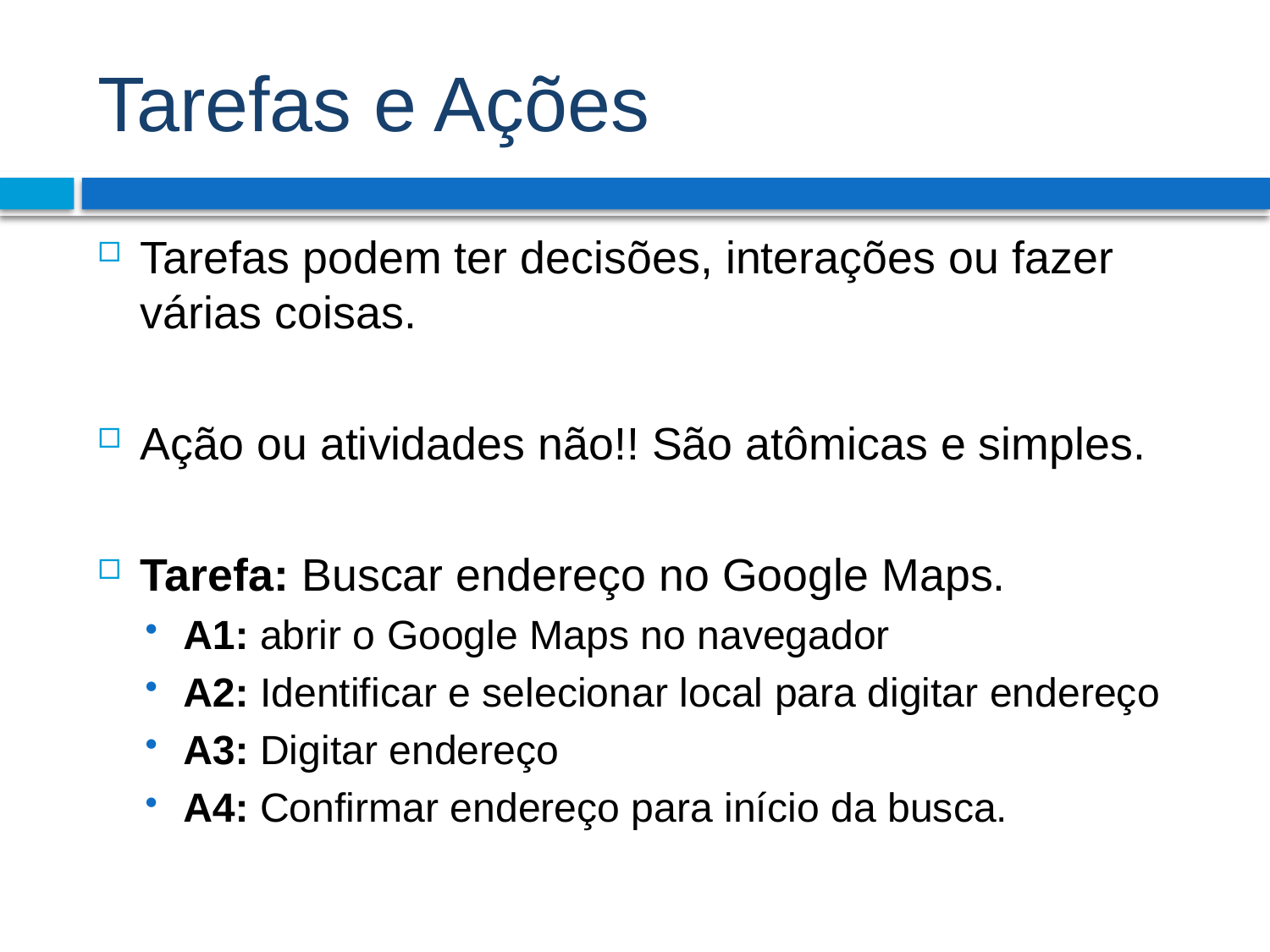

# Tarefas e Ações
Tarefas podem ter decisões, interações ou fazer várias coisas.

Ação ou atividades não!! São atômicas e simples.

Tarefa: Buscar endereço no Google Maps.
A1: abrir o Google Maps no navegador
A2: Identificar e selecionar local para digitar endereço
A3: Digitar endereço
A4: Confirmar endereço para início da busca.